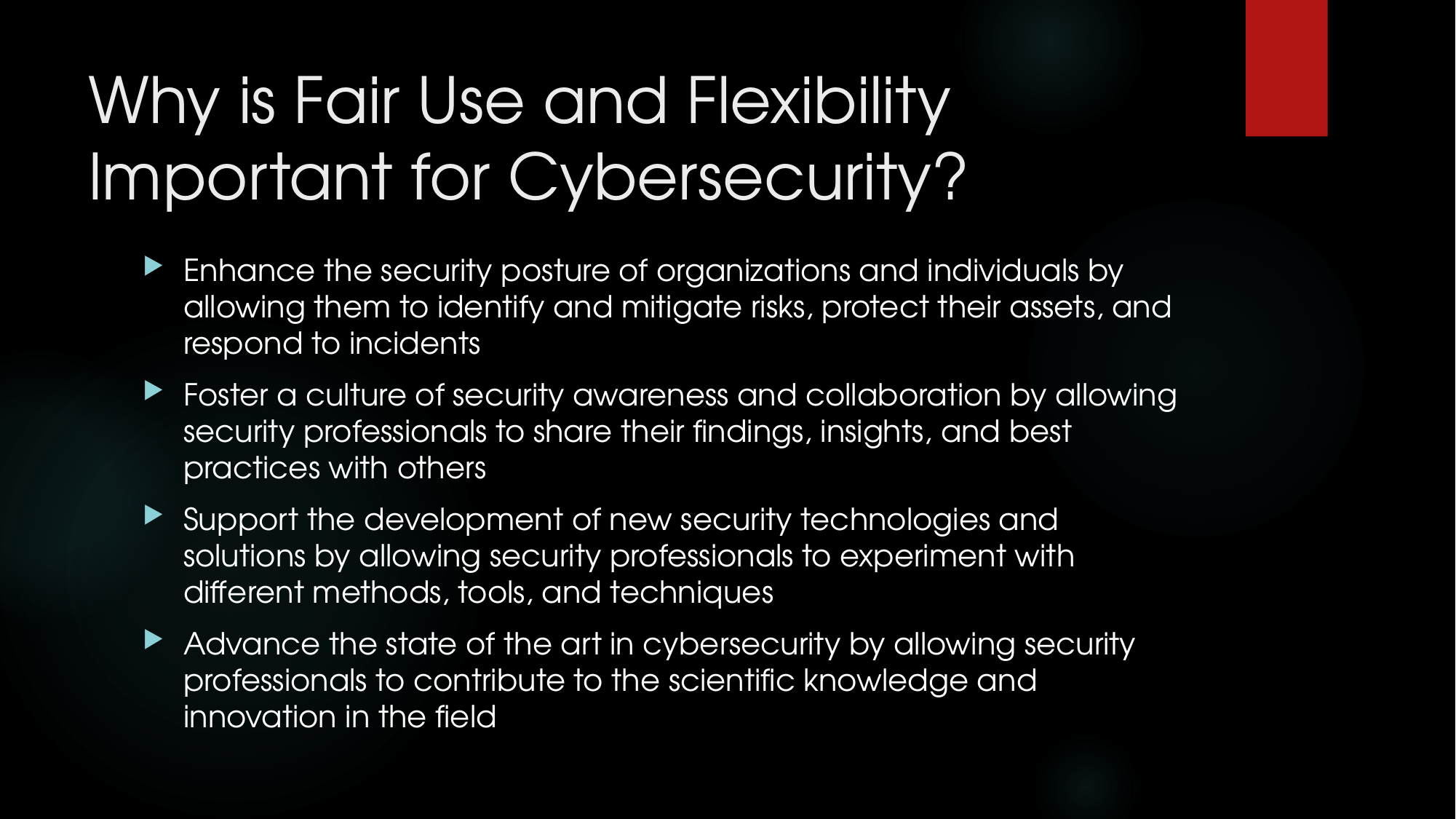

# Why is Fair Use and Flexibility Important for Cybersecurity?
Enhance the security posture of organizations and individuals by allowing them to identify and mitigate risks, protect their assets, and respond to incidents
Foster a culture of security awareness and collaboration by allowing security professionals to share their findings, insights, and best practices with others
Support the development of new security technologies and solutions by allowing security professionals to experiment with different methods, tools, and techniques
Advance the state of the art in cybersecurity by allowing security professionals to contribute to the scientific knowledge and innovation in the field